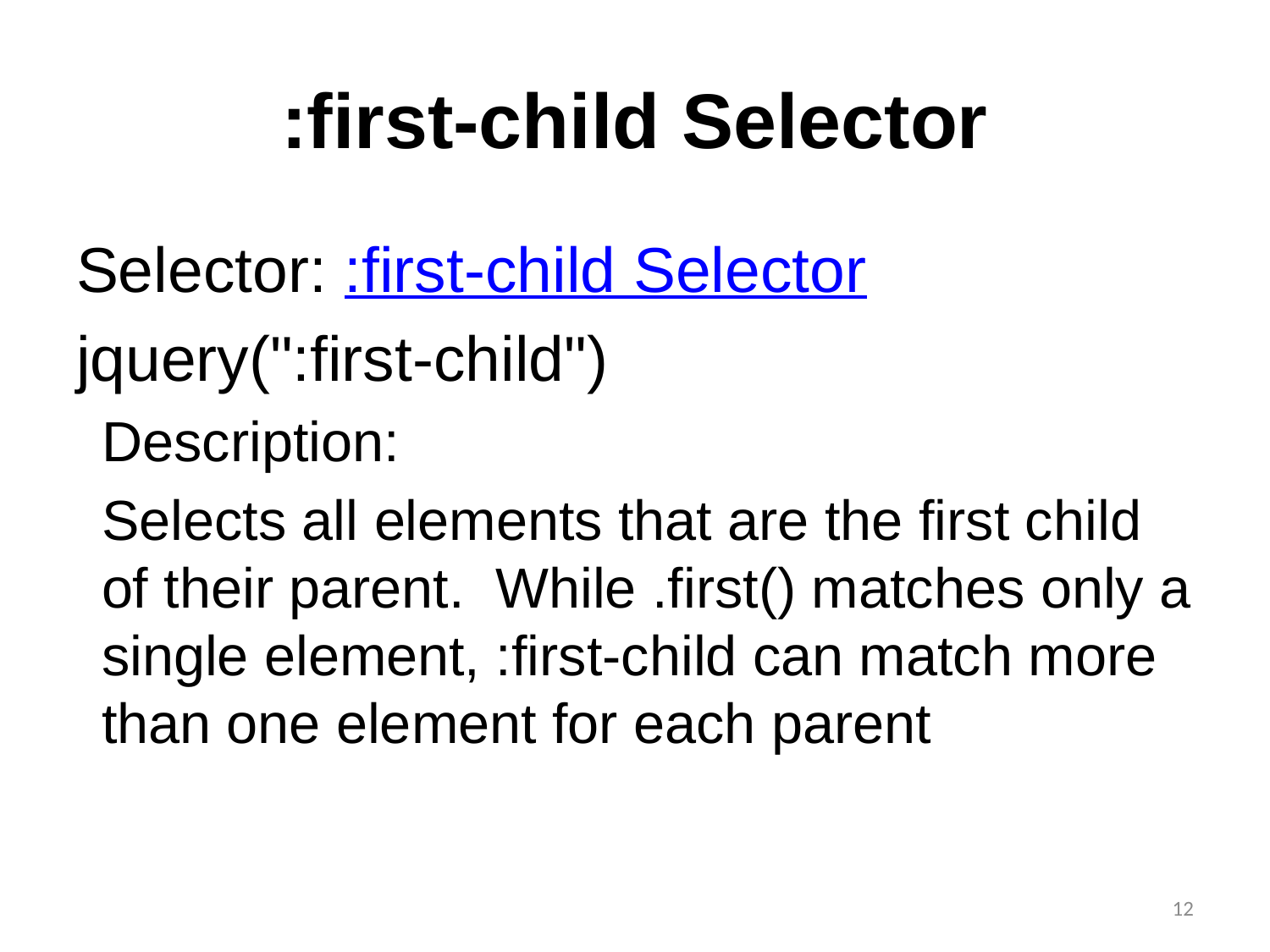

# :first-child Selector
Selector: :first-child Selector
jquery(":first-child")
Description:
Selects all elements that are the first child of their parent.  While .first() matches only a single element, :first-child can match more than one element for each parent
12